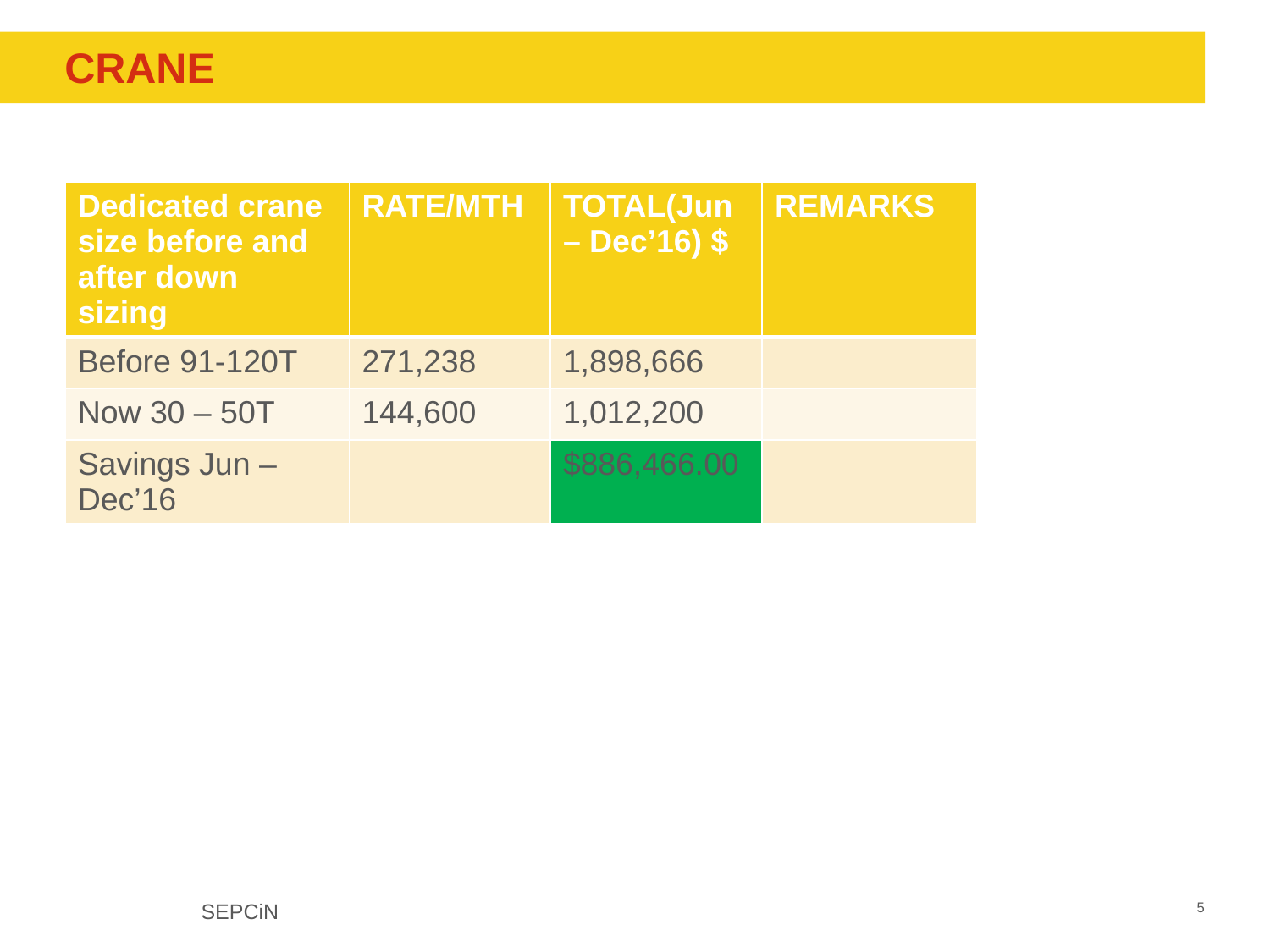

# CRANE
| Dedicated crane size before and after down sizing | RATE/MTH | TOTAL(Jun – Dec’16) $ | REMARKS |
| --- | --- | --- | --- |
| Before 91-120T | 271,238 | 1,898,666 |  |
| Now 30 – 50T | 144,600 | 1,012,200 |  |
| Savings Jun – Dec’16 |  | $886,466.00 |  |

5